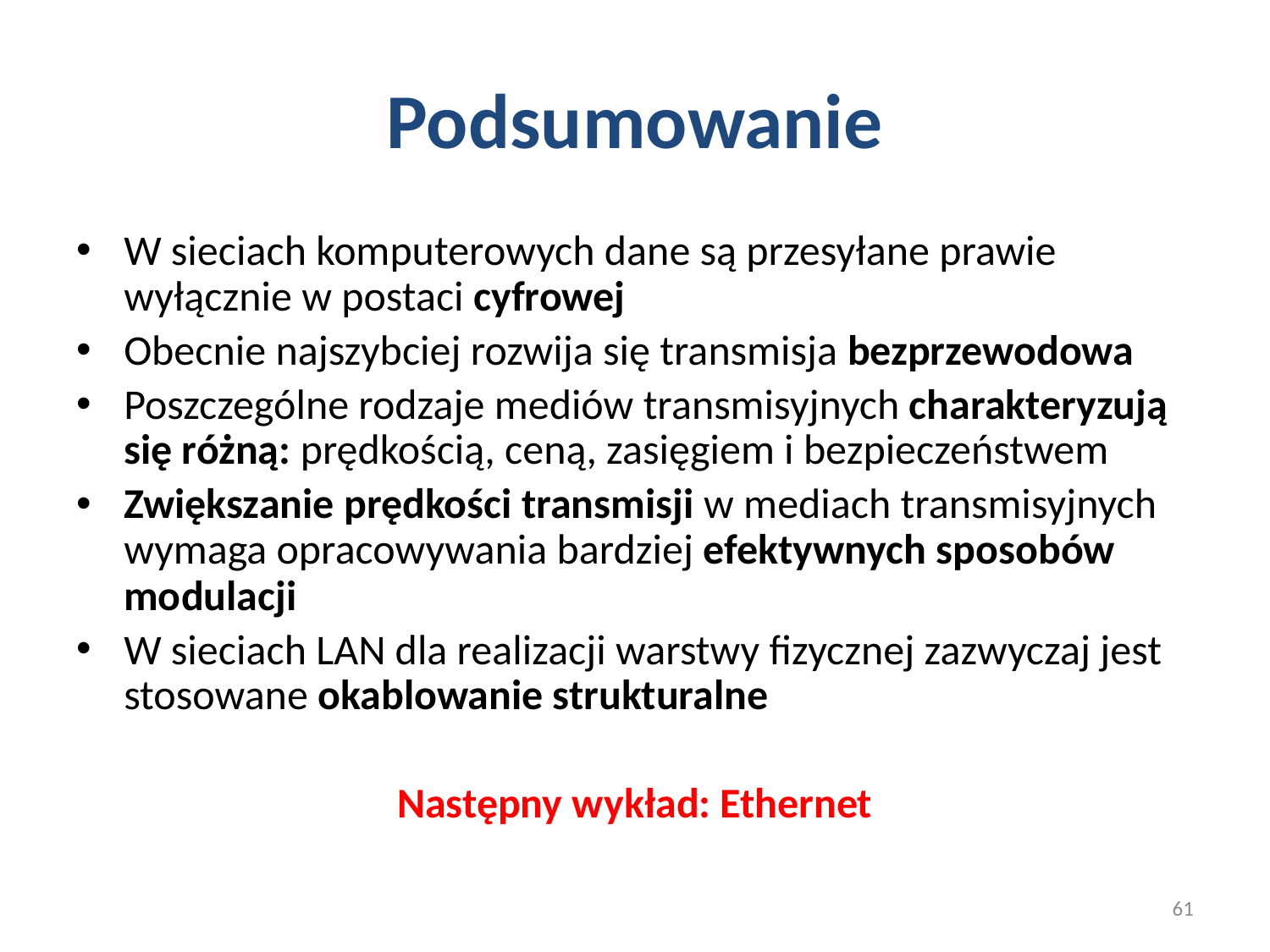

# Podsumowanie
W sieciach komputerowych dane są przesyłane prawie wyłącznie w postaci cyfrowej
Obecnie najszybciej rozwija się transmisja bezprzewodowa
Poszczególne rodzaje mediów transmisyjnych charakteryzują się różną: prędkością, ceną, zasięgiem i bezpieczeństwem
Zwiększanie prędkości transmisji w mediach transmisyjnych wymaga opracowywania bardziej efektywnych sposobów modulacji
W sieciach LAN dla realizacji warstwy fizycznej zazwyczaj jest stosowane okablowanie strukturalne

Następny wykład: Ethernet

61